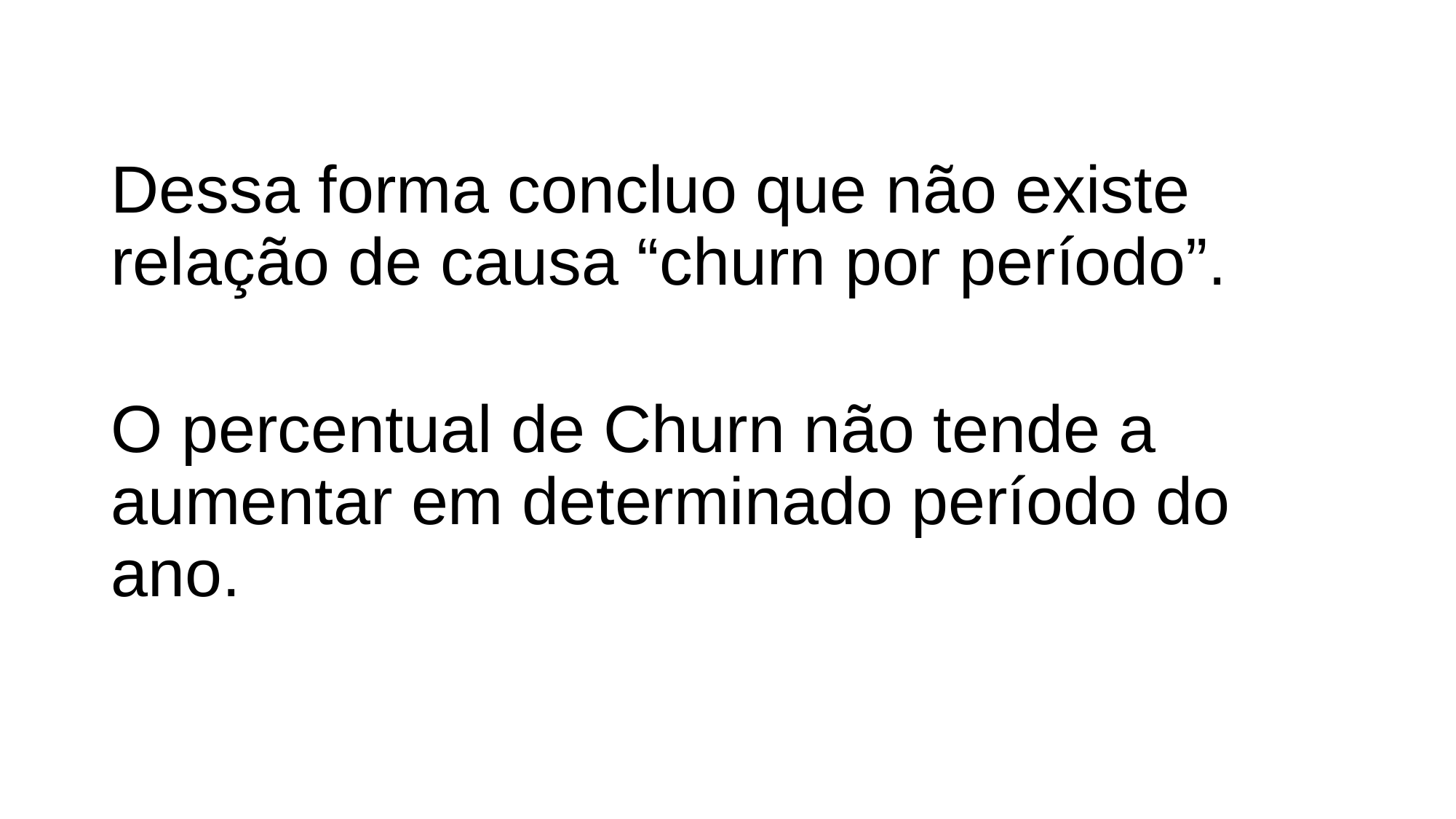

Dessa forma concluo que não existe relação de causa “churn por período”.
O percentual de Churn não tende a aumentar em determinado período do ano.